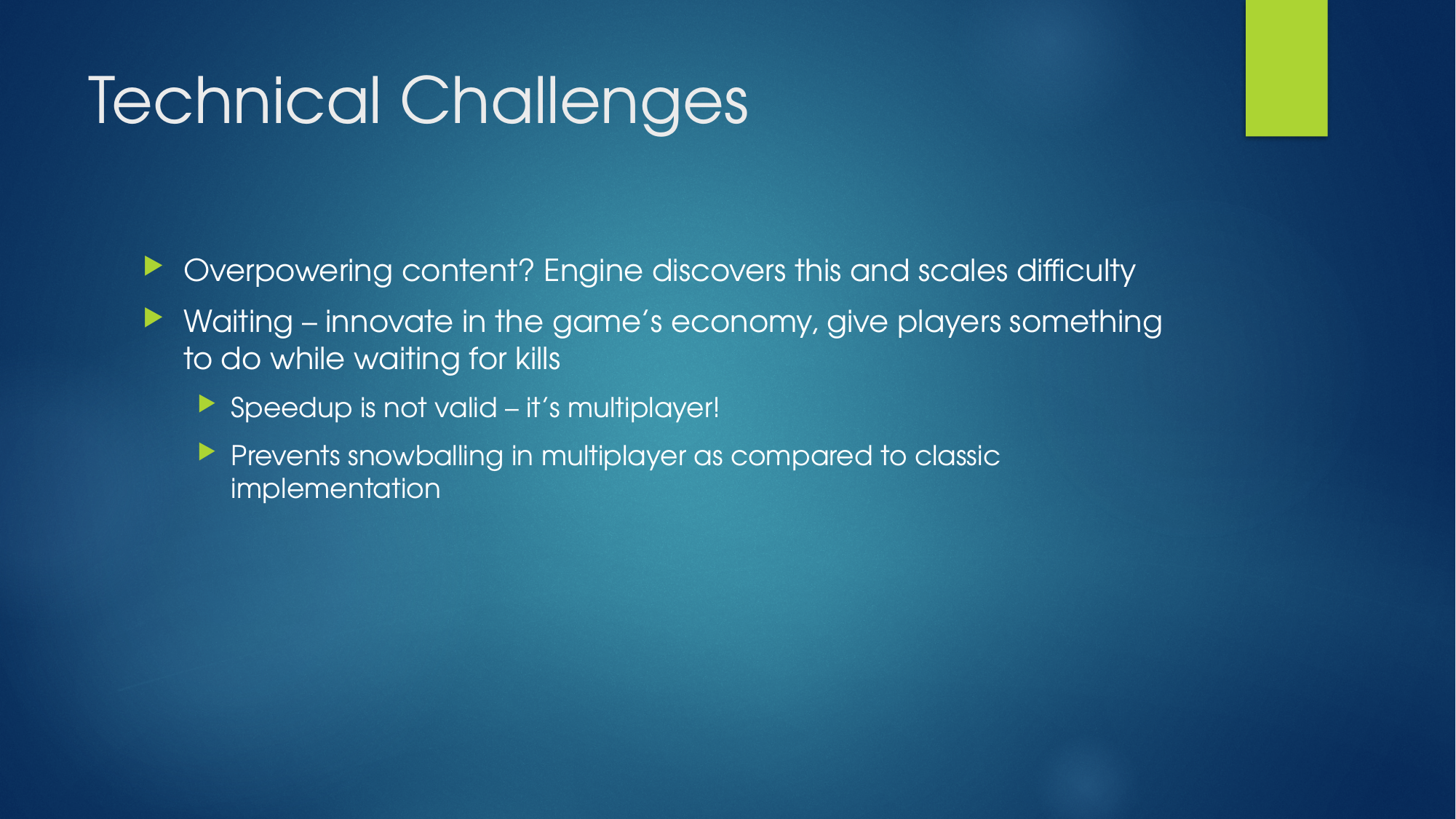

# Technical Challenges
Overpowering content? Engine discovers this and scales difficulty
Waiting – innovate in the game’s economy, give players something to do while waiting for kills
Speedup is not valid – it’s multiplayer!
Prevents snowballing in multiplayer as compared to classic implementation